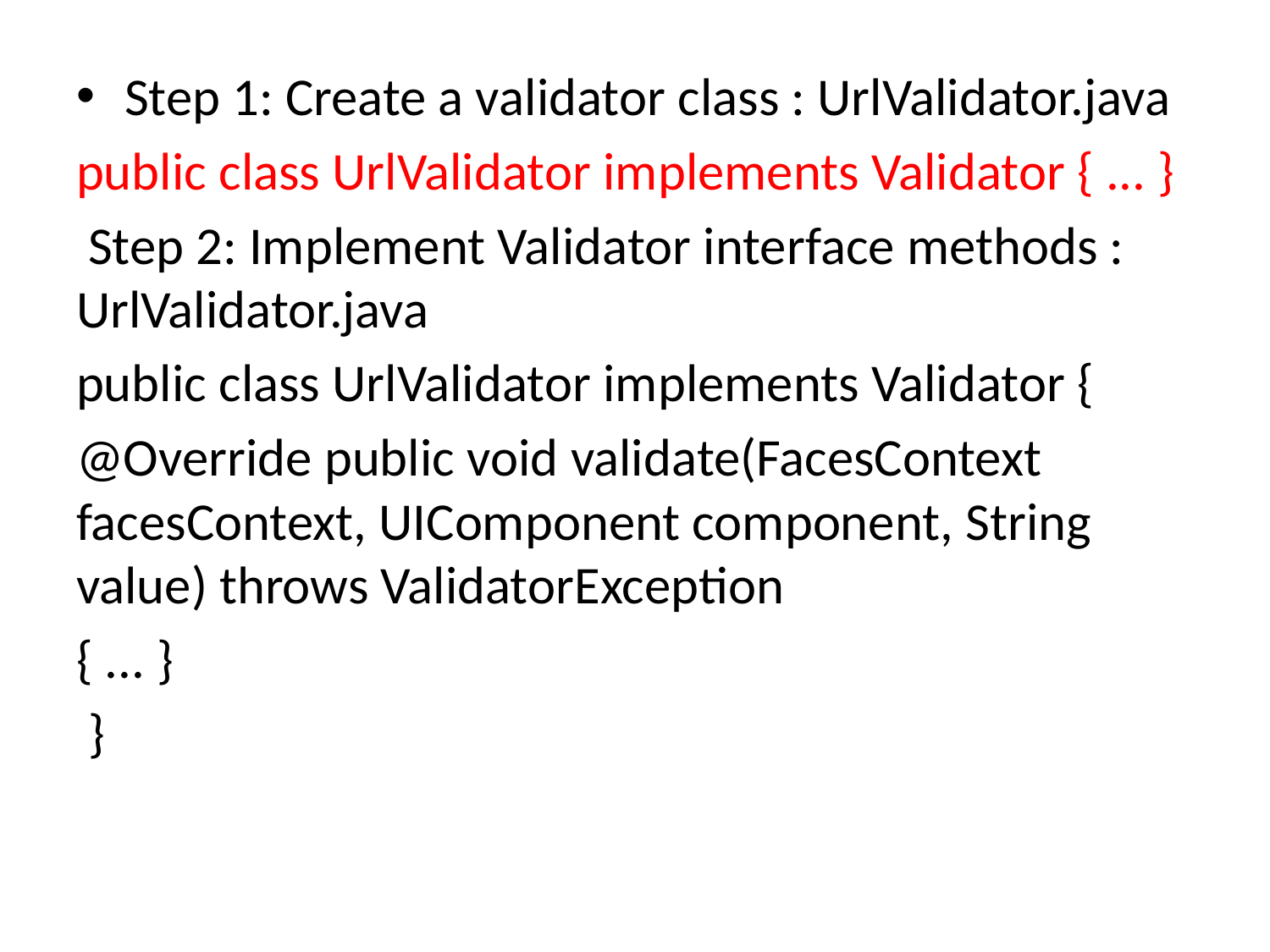

Step 1: Create a validator class : UrlValidator.java
public class UrlValidator implements Validator { ... }
 Step 2: Implement Validator interface methods : UrlValidator.java
public class UrlValidator implements Validator {
@Override public void validate(FacesContext facesContext, UIComponent component, String value) throws ValidatorException
{ ... }
 }